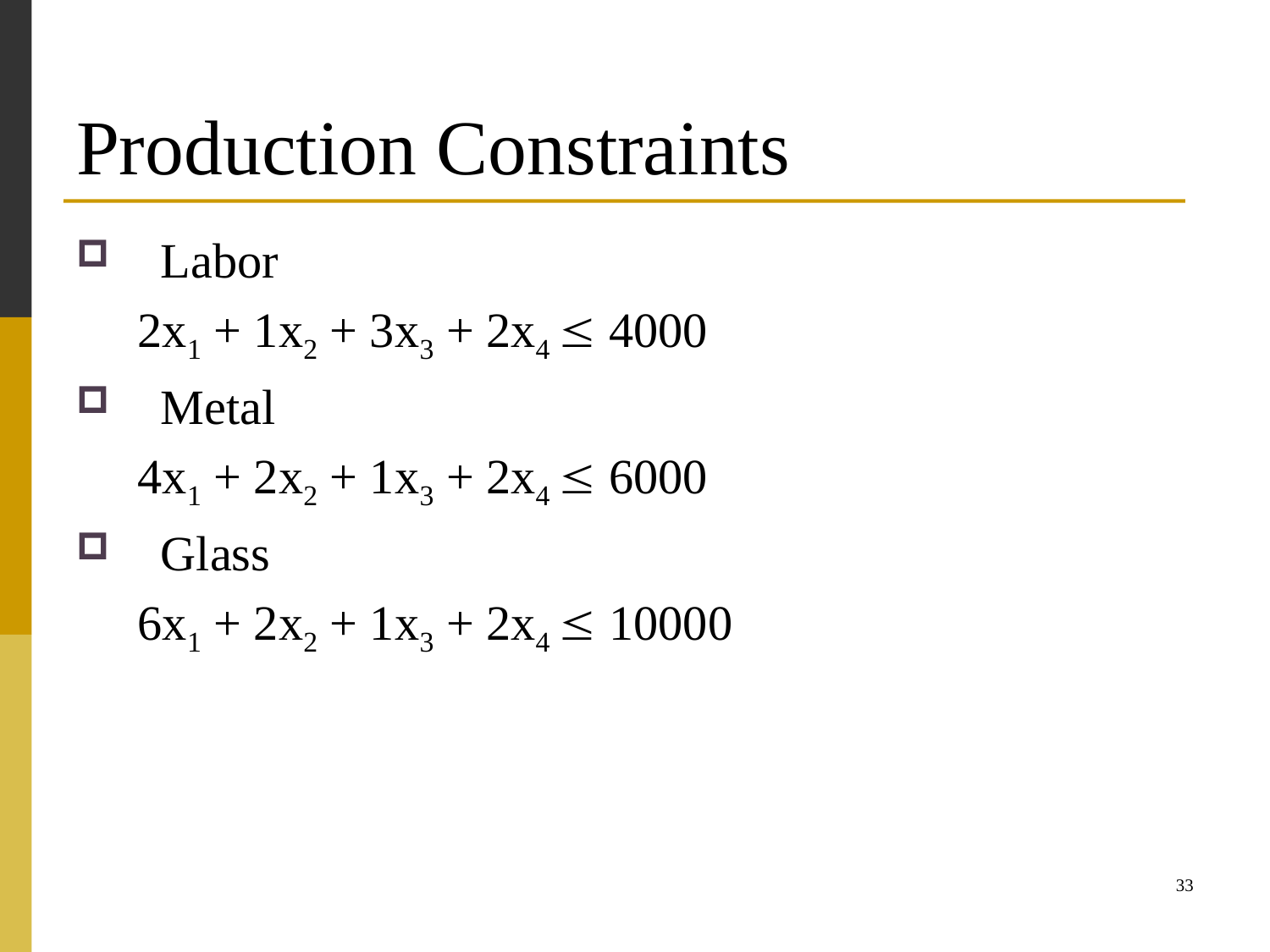

# Production Constraints
Labor
     2x1 + 1x2 + 3x3 + 2x4 ≤ 4000
Metal
     4x1 + 2x2 + 1x3 + 2x4 ≤ 6000
Glass
     6x1 + 2x2 + 1x3 + 2x4 ≤ 10000

33